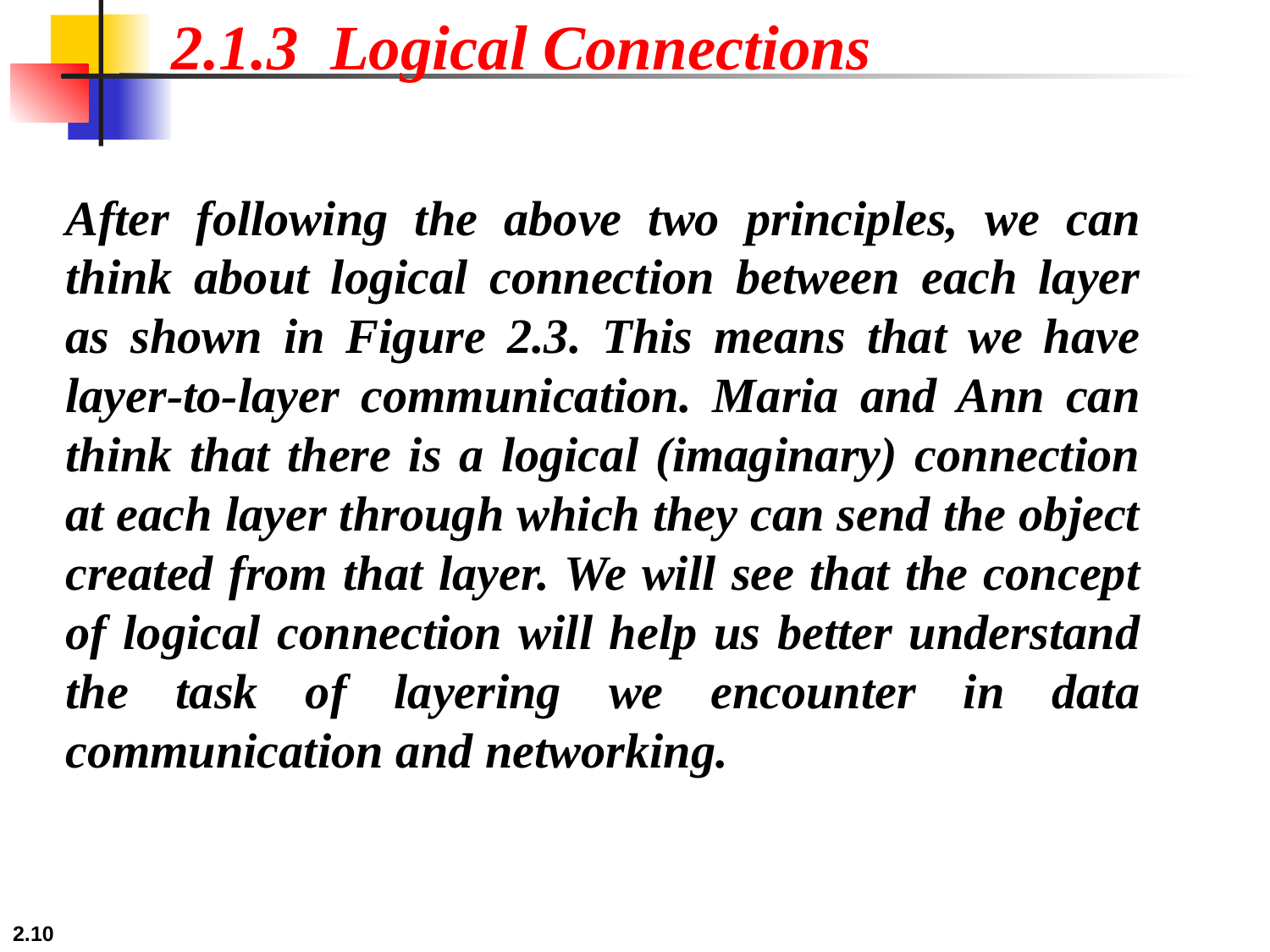

2.1.3  Logical Connections

After following the above two principles, we can think about logical connection between each layer as shown in Figure 2.3. This means that we have layer-to-layer communication. Maria and Ann can think that there is a logical (imaginary) connection at each layer through which they can send the object created from that layer. We will see that the concept of logical connection will help us better understand the task of layering we encounter in data communication and networking.
2.10